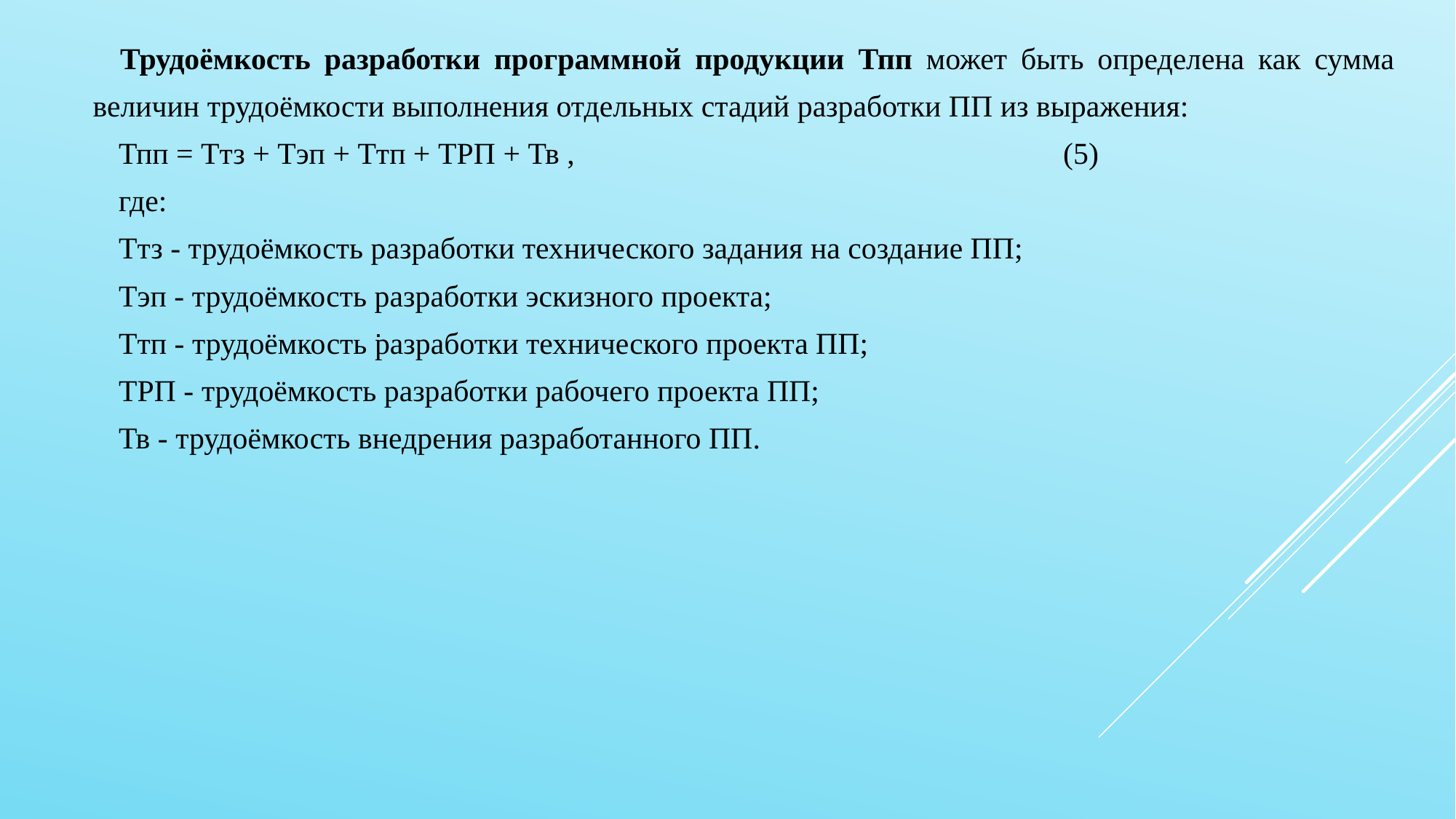

Трудоёмкость разработки программной продукции Тпп может быть определена как сумма величин трудоёмкости выполнения отдельных стадий разработки ПП из выражения:
Тпп = Ттз + Тэп + Ттп + Трп + Тв ,                                                                (5)
где:
Ттз - трудоёмкость разработки технического задания на создание ПП;
Тэп - трудоёмкость разработки эскизного проекта;
Ттп - трудоёмкость разработки технического проекта ПП;
Трп - трудоёмкость разработки рабочего проекта ПП;
Тв - трудоёмкость внедрения разработанного ПП.

.